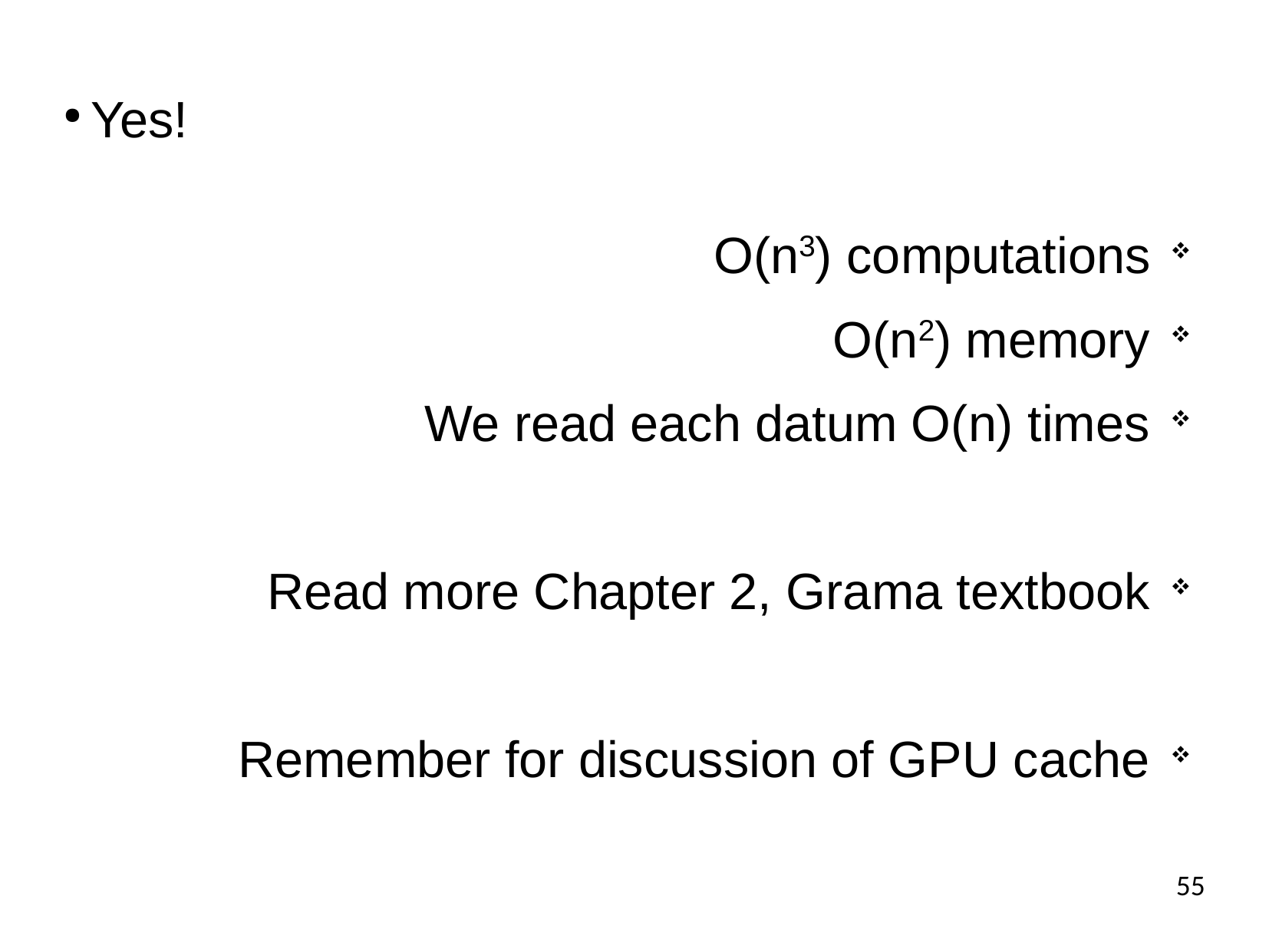

Yes!
O(n3) computations
O(n2) memory
We read each datum O(n) times

Read more Chapter 2, Grama textbook

Remember for discussion of GPU cache
55